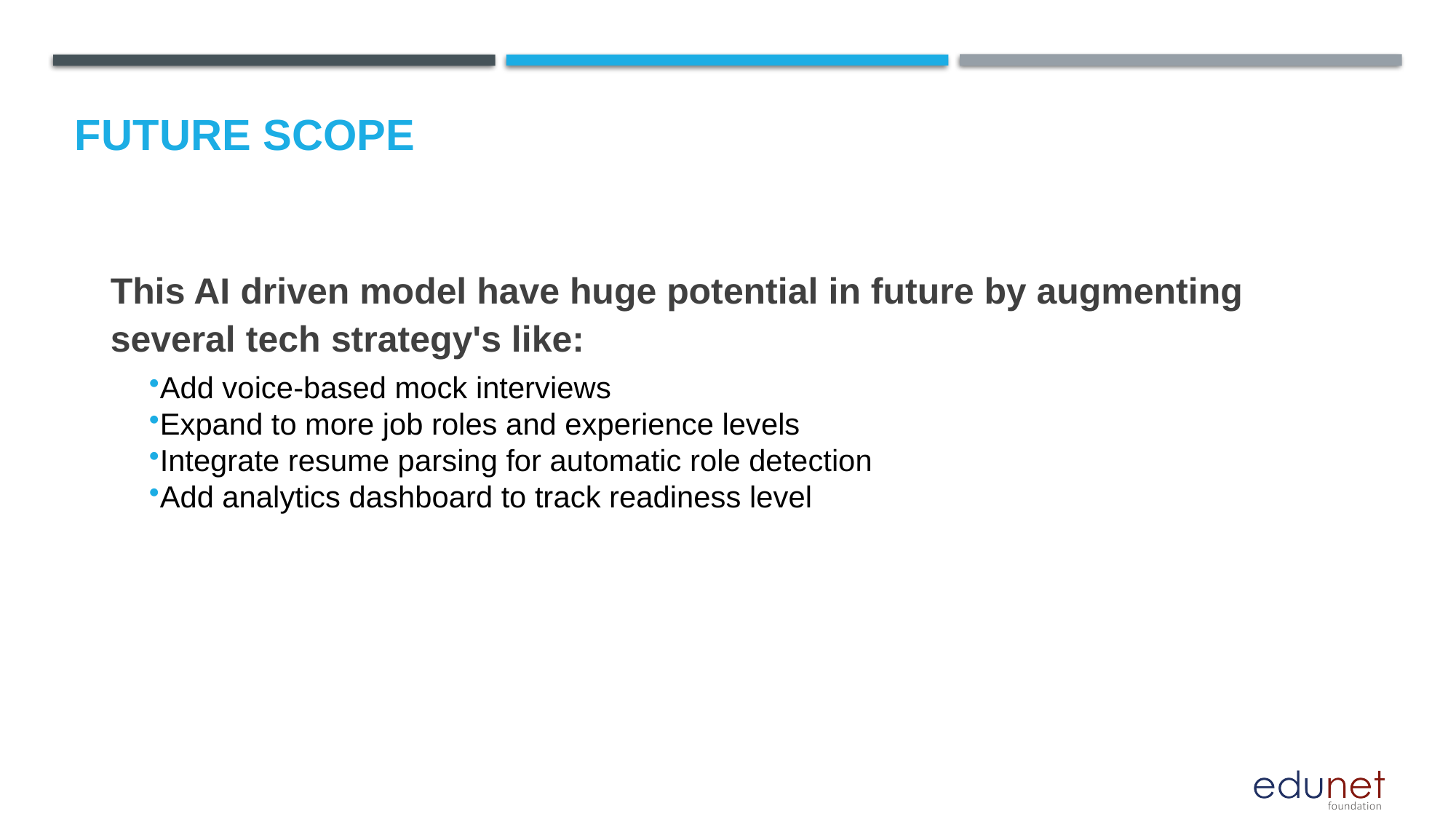

Future scope

This AI driven model have huge potential in future by augmenting several tech strategy's like:
Add voice-based mock interviews
Expand to more job roles and experience levels
Integrate resume parsing for automatic role detection
Add analytics dashboard to track readiness level